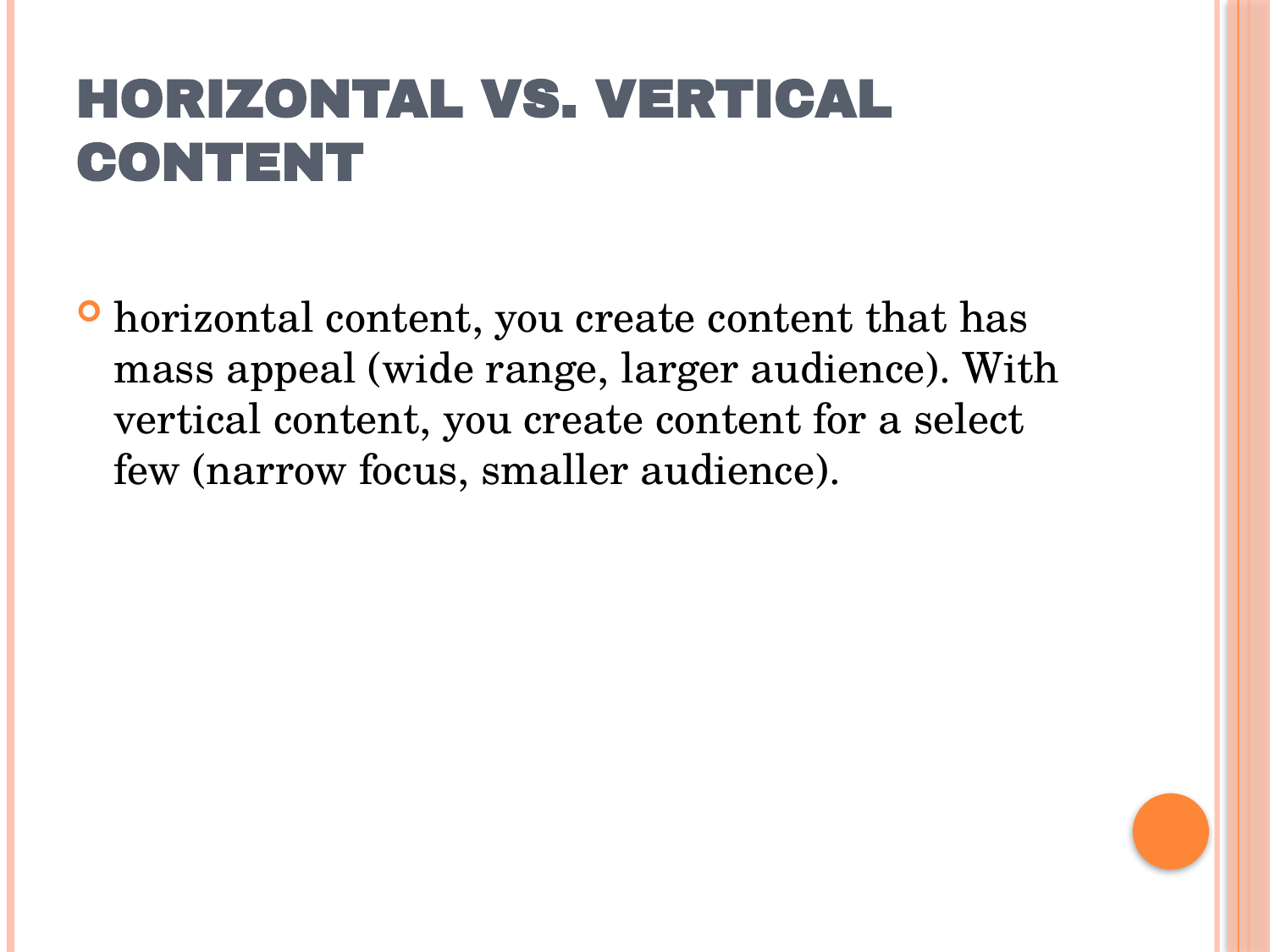

# Horizontal vs. vertical content

horizontal content, you create content that has mass appeal (wide range, larger audience). With vertical content, you create content for a select few (narrow focus, smaller audience).